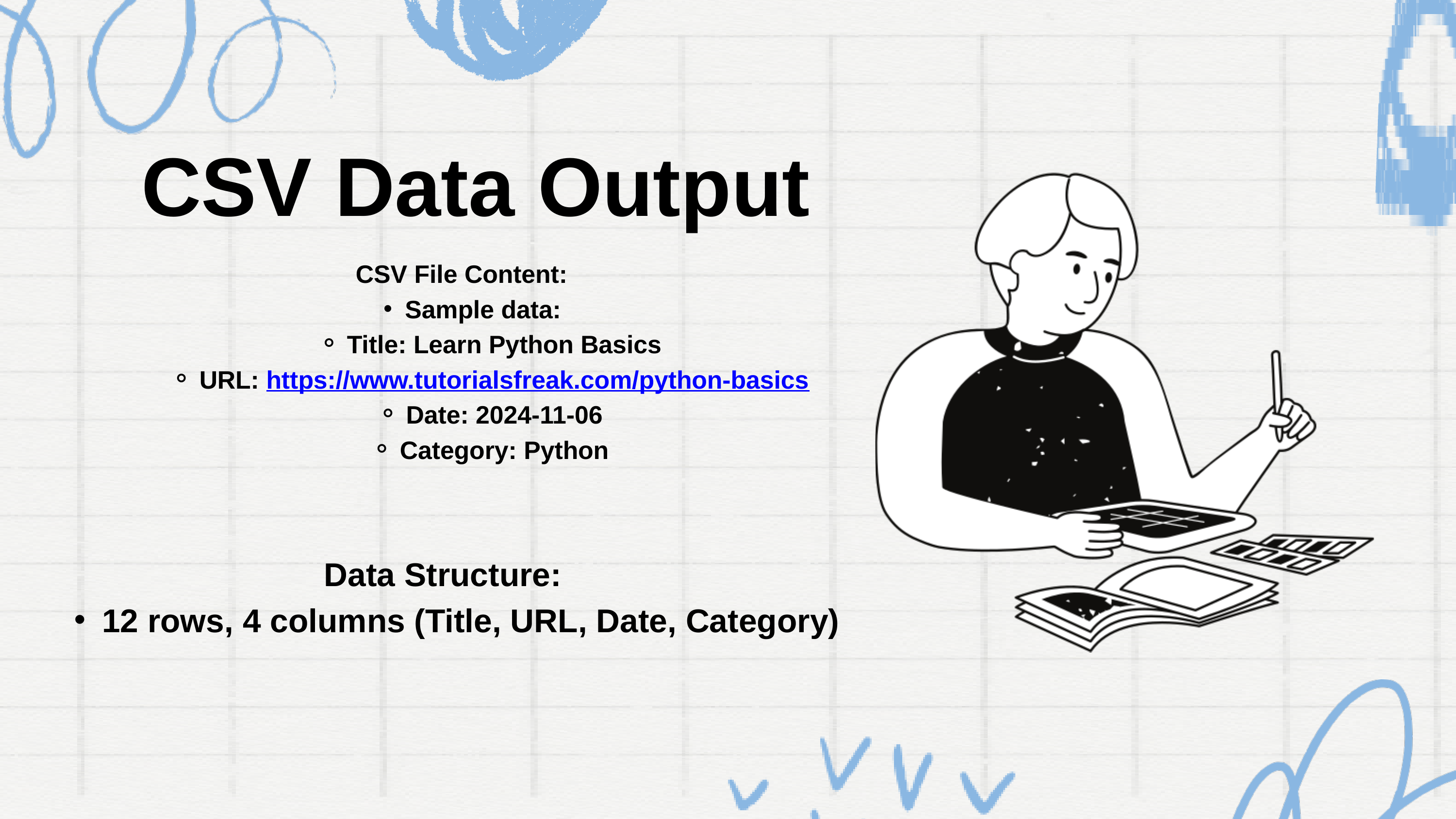

CSV Data Output

CSV File Content:
Sample data:
Title: Learn Python Basics
URL: https://www.tutorialsfreak.com/python-basics
Date: 2024-11-06
Category: Python

Data Structure:
12 rows, 4 columns (Title, URL, Date, Category)